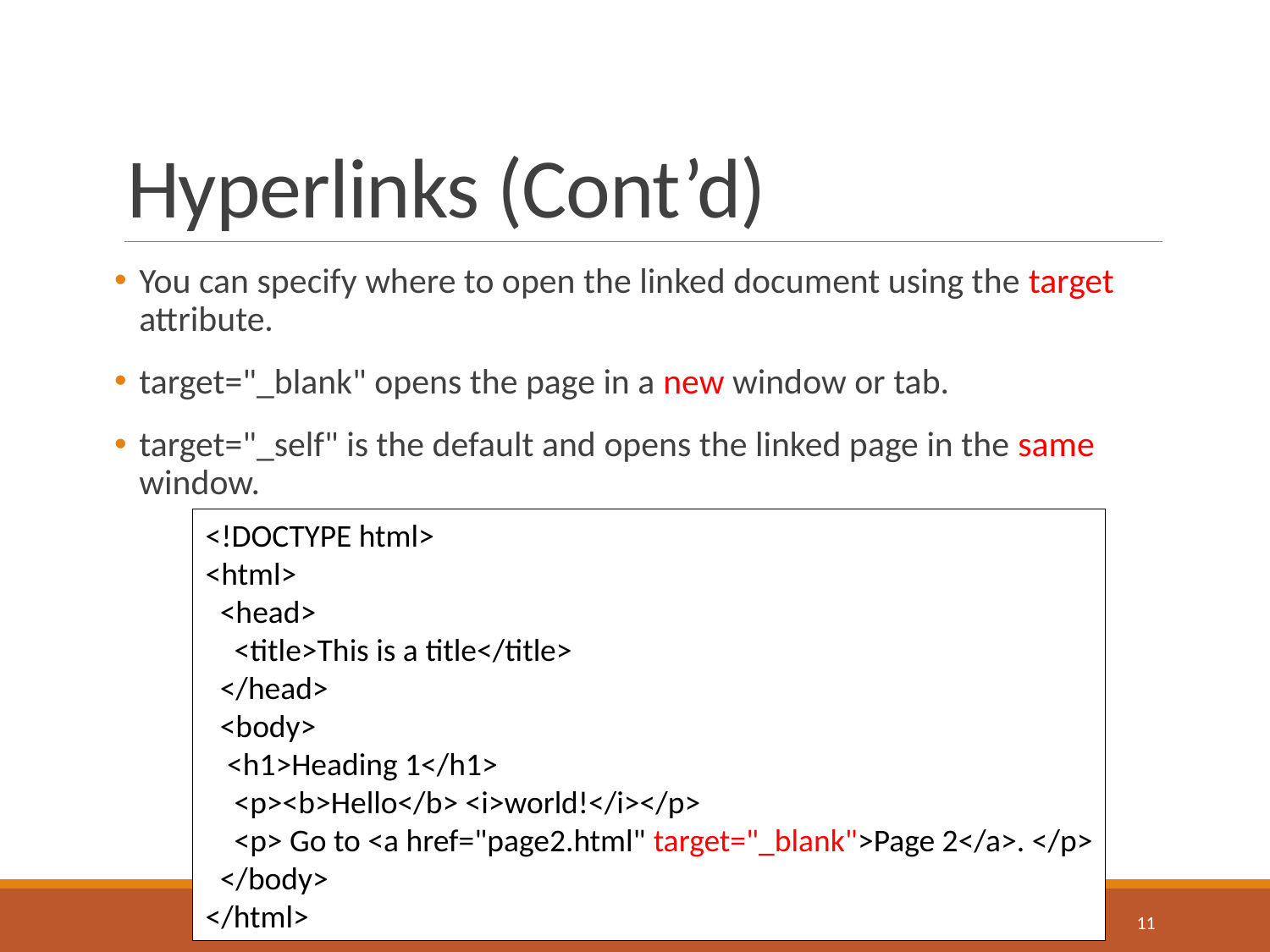

# Hyperlinks (Cont’d)
You can specify where to open the linked document using the target attribute.
target="_blank" opens the page in a new window or tab.
target="_self" is the default and opens the linked page in the same window.

<!DOCTYPE html>
<html>
  <head>
    <title>This is a title</title>
  </head>
  <body>
   <h1>Heading 1</h1>
    <p><b>Hello</b> <i>world!</i></p>
    <p> Go to <a href="page2.html" target="_blank">Page 2</a>. </p>
  </body>
</html>
11